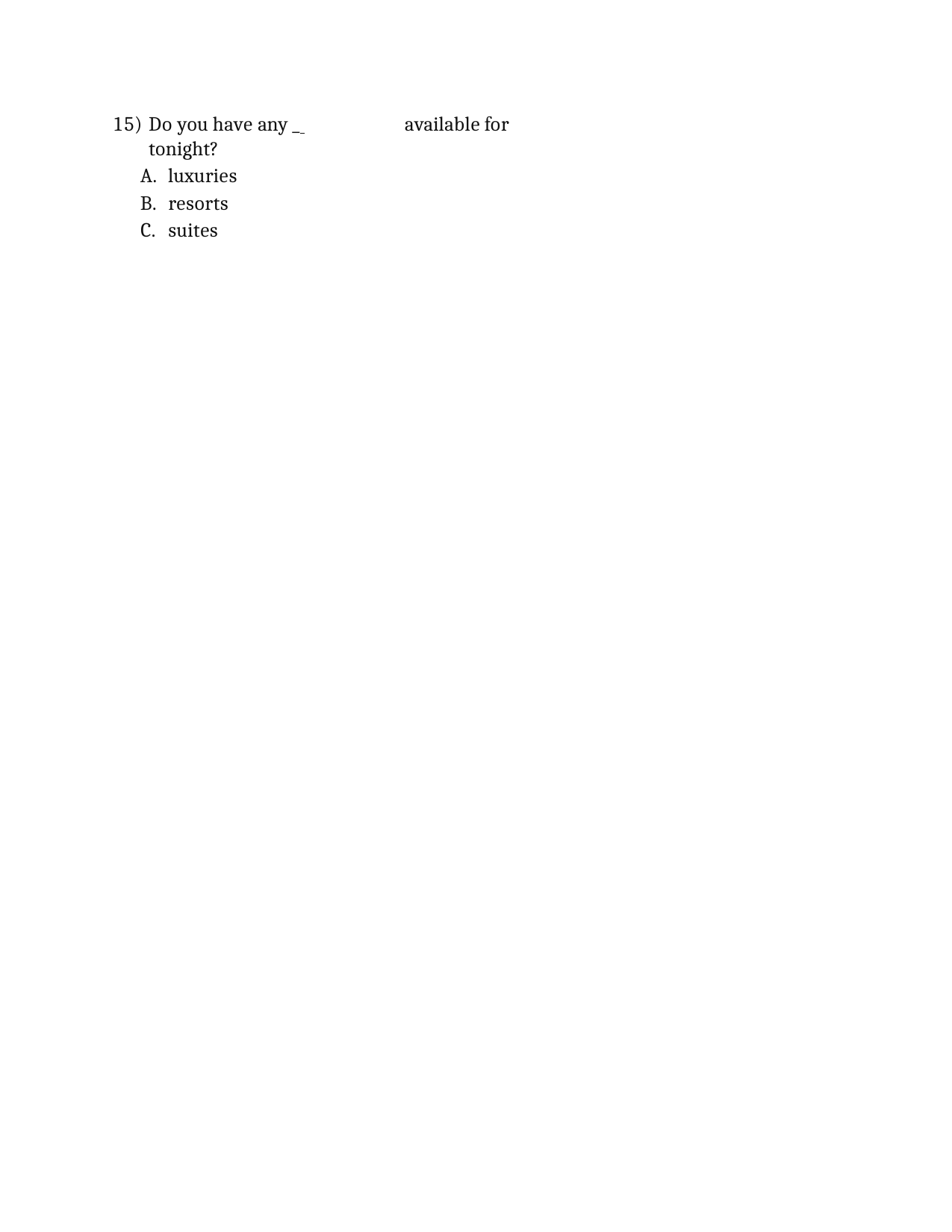

Do you have any _ 	available for tonight?
luxuries
resorts
suites